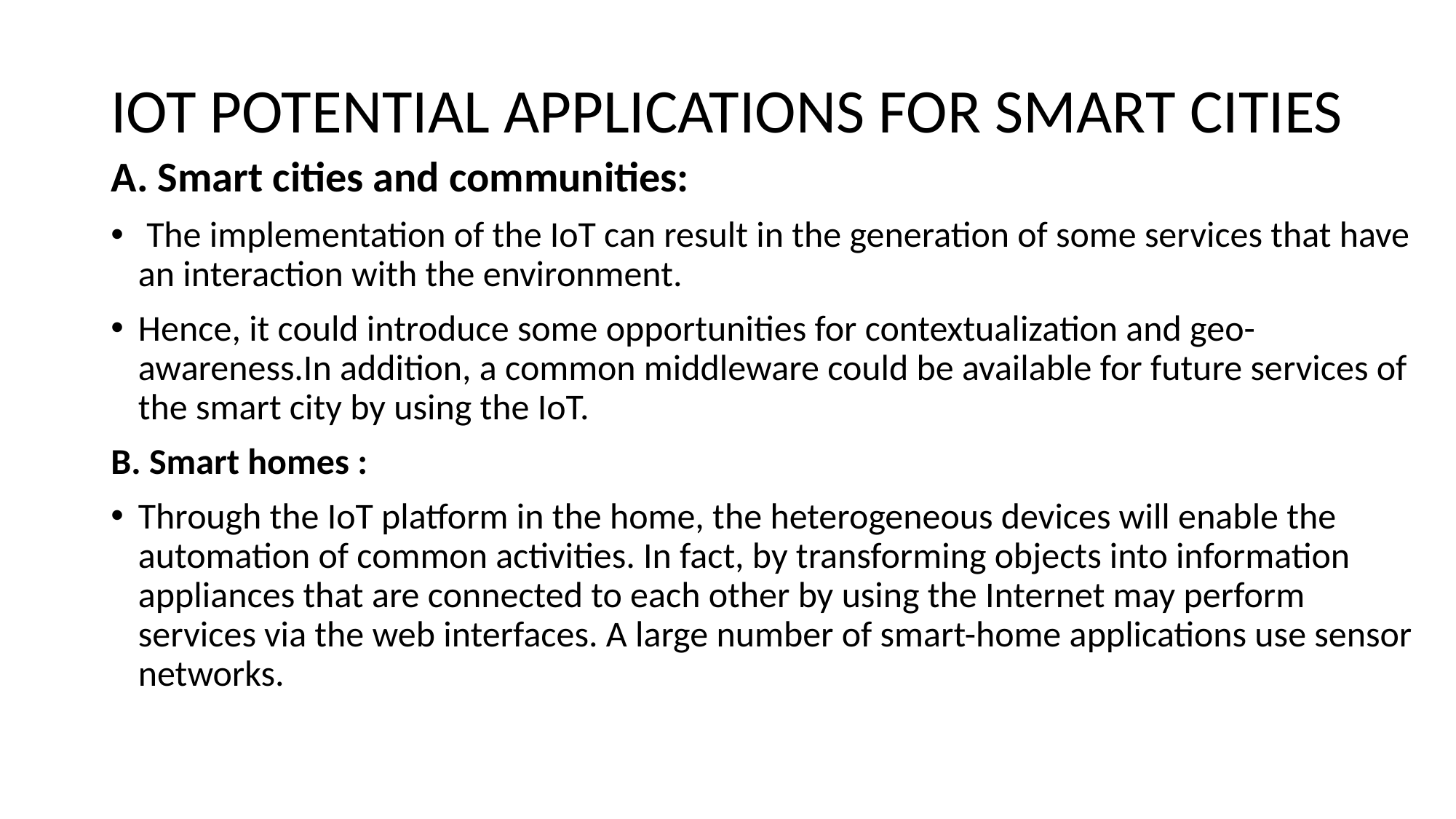

# IOT POTENTIAL APPLICATIONS FOR SMART CITIES
A. Smart cities and communities:
 The implementation of the IoT can result in the generation of some services that have an interaction with the environment.
Hence, it could introduce some opportunities for contextualization and geo-awareness.In addition, a common middleware could be available for future services of the smart city by using the IoT.
B. Smart homes :
Through the IoT platform in the home, the heterogeneous devices will enable the automation of common activities. In fact, by transforming objects into information appliances that are connected to each other by using the Internet may perform services via the web interfaces. A large number of smart-home applications use sensor networks.